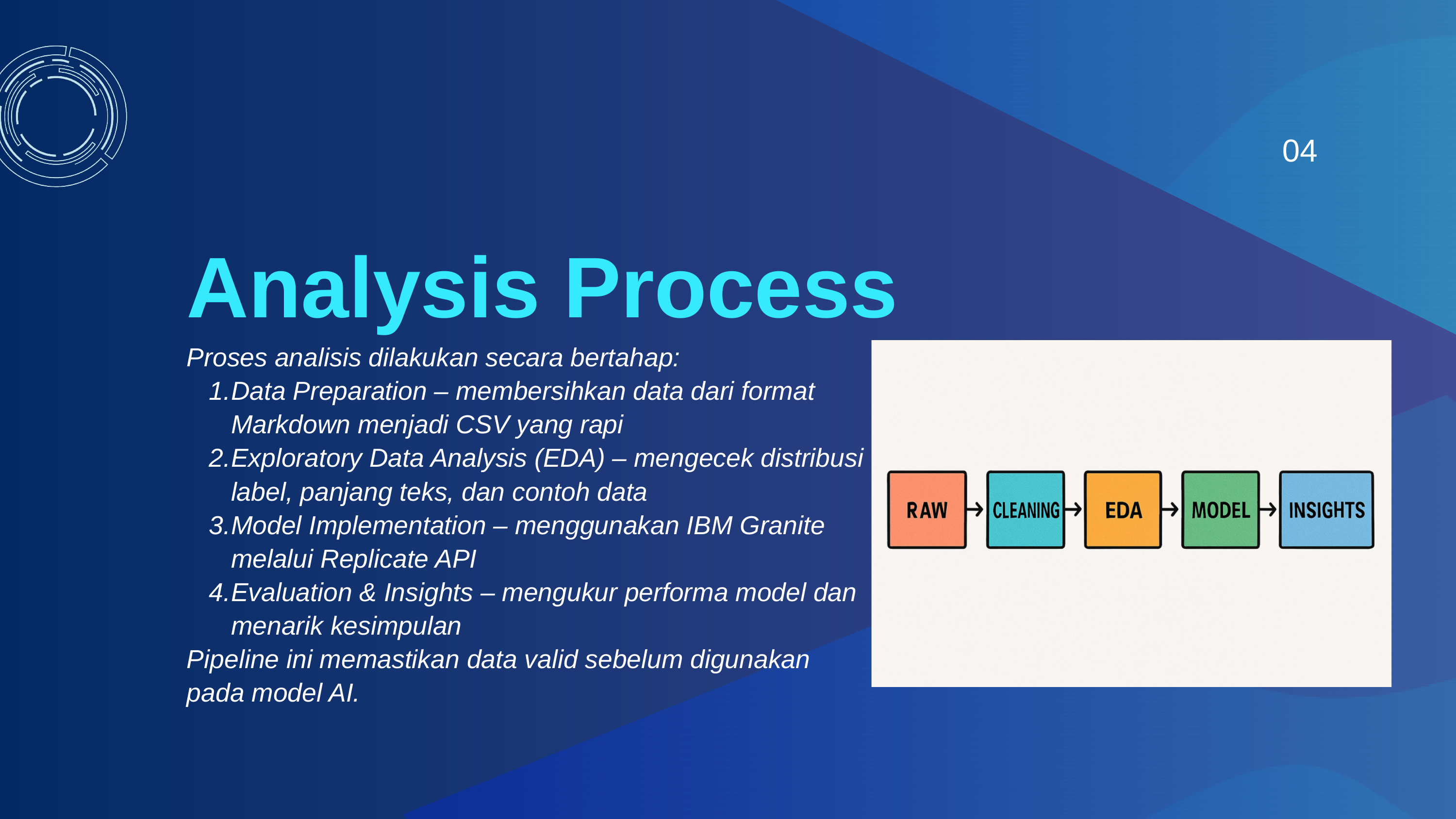

04
Analysis Process
Proses analisis dilakukan secara bertahap:
Data Preparation – membersihkan data dari format Markdown menjadi CSV yang rapi
Exploratory Data Analysis (EDA) – mengecek distribusi label, panjang teks, dan contoh data
Model Implementation – menggunakan IBM Granite melalui Replicate API
Evaluation & Insights – mengukur performa model dan menarik kesimpulan
Pipeline ini memastikan data valid sebelum digunakan pada model AI.